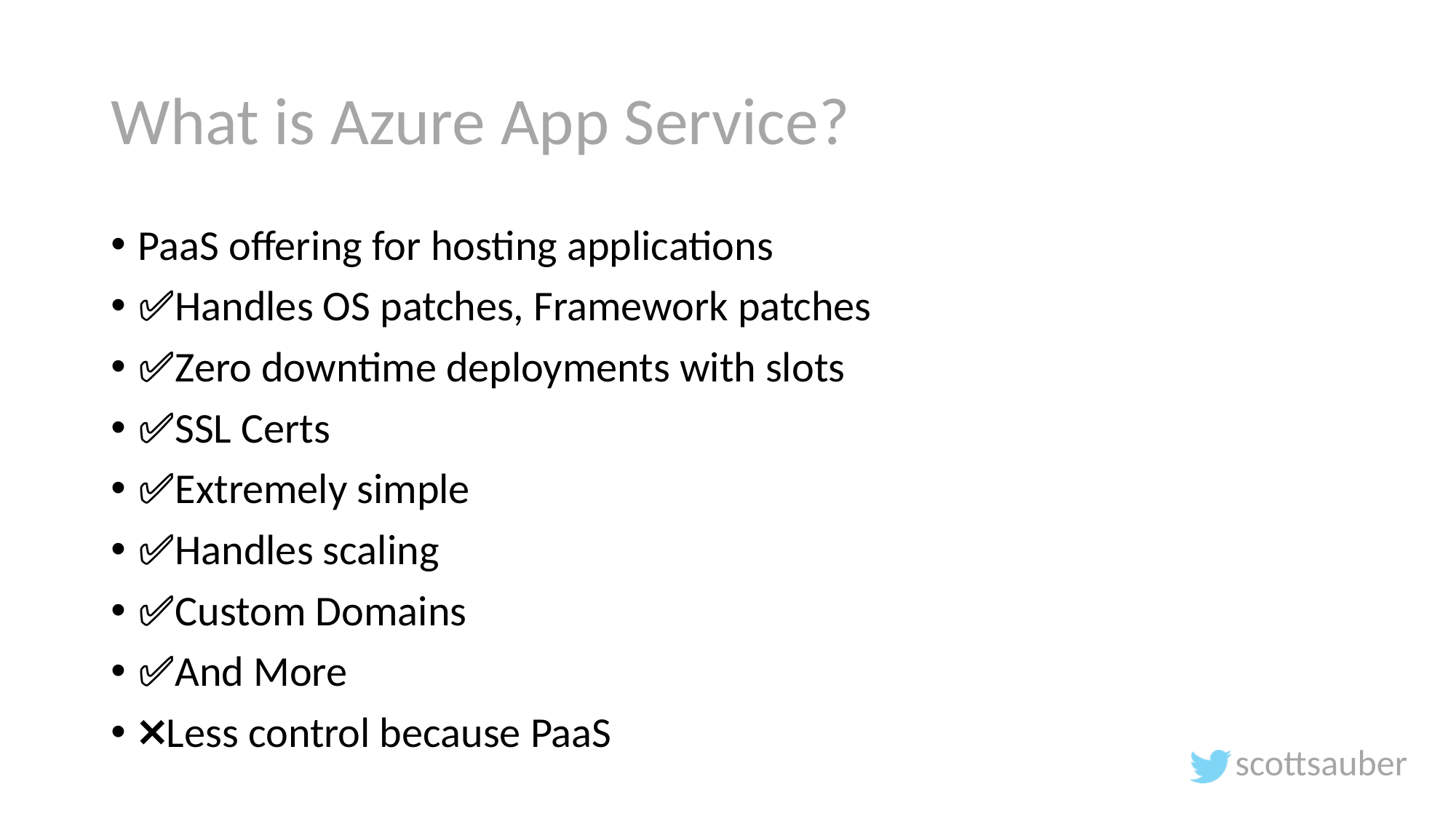

# What is Azure App Service?
PaaS offering for hosting applications
✅Handles OS patches, Framework patches
✅Zero downtime deployments with slots
✅SSL Certs
✅Extremely simple
✅Handles scaling
✅Custom Domains
✅And More
❌Less control because PaaS

scottsauber